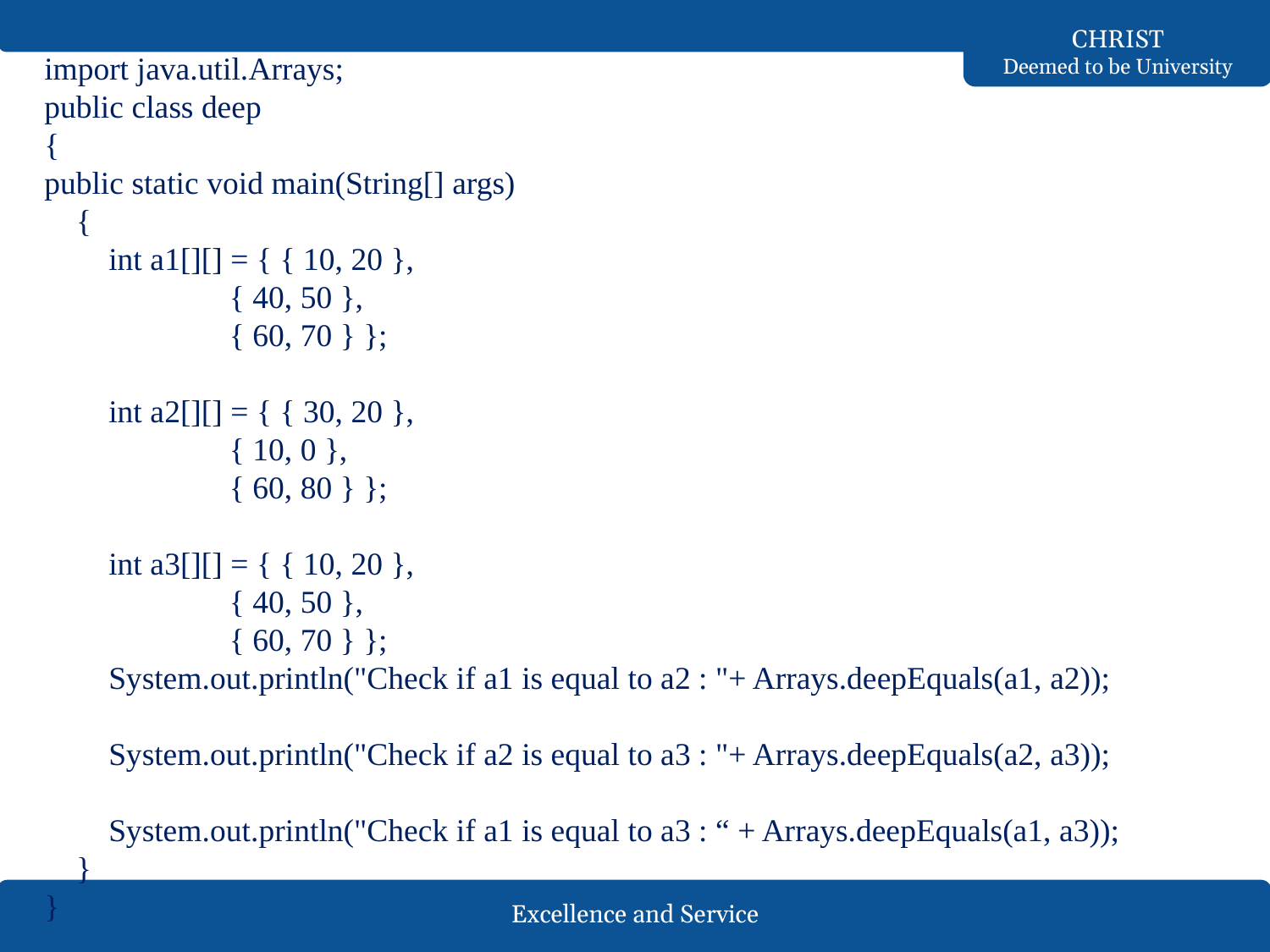

import java.util.Arrays;
public class deep
{
public static void main(String[] args)
    {
        int a1[][] = { { 10, 20 },
                       { 40, 50 },
                       { 60, 70 } };

        int a2[][] = { { 30, 20 },
                       { 10, 0 },
                       { 60, 80 } };

        int a3[][] = { { 10, 20 },
                       { 40, 50 },
                       { 60, 70 } };
        System.out.println("Check if a1 is equal to a2 : "+ Arrays.deepEquals(a1, a2));

        System.out.println("Check if a2 is equal to a3 : "+ Arrays.deepEquals(a2, a3));

        System.out.println("Check if a1 is equal to a3 : “ + Arrays.deepEquals(a1, a3));
    }
}